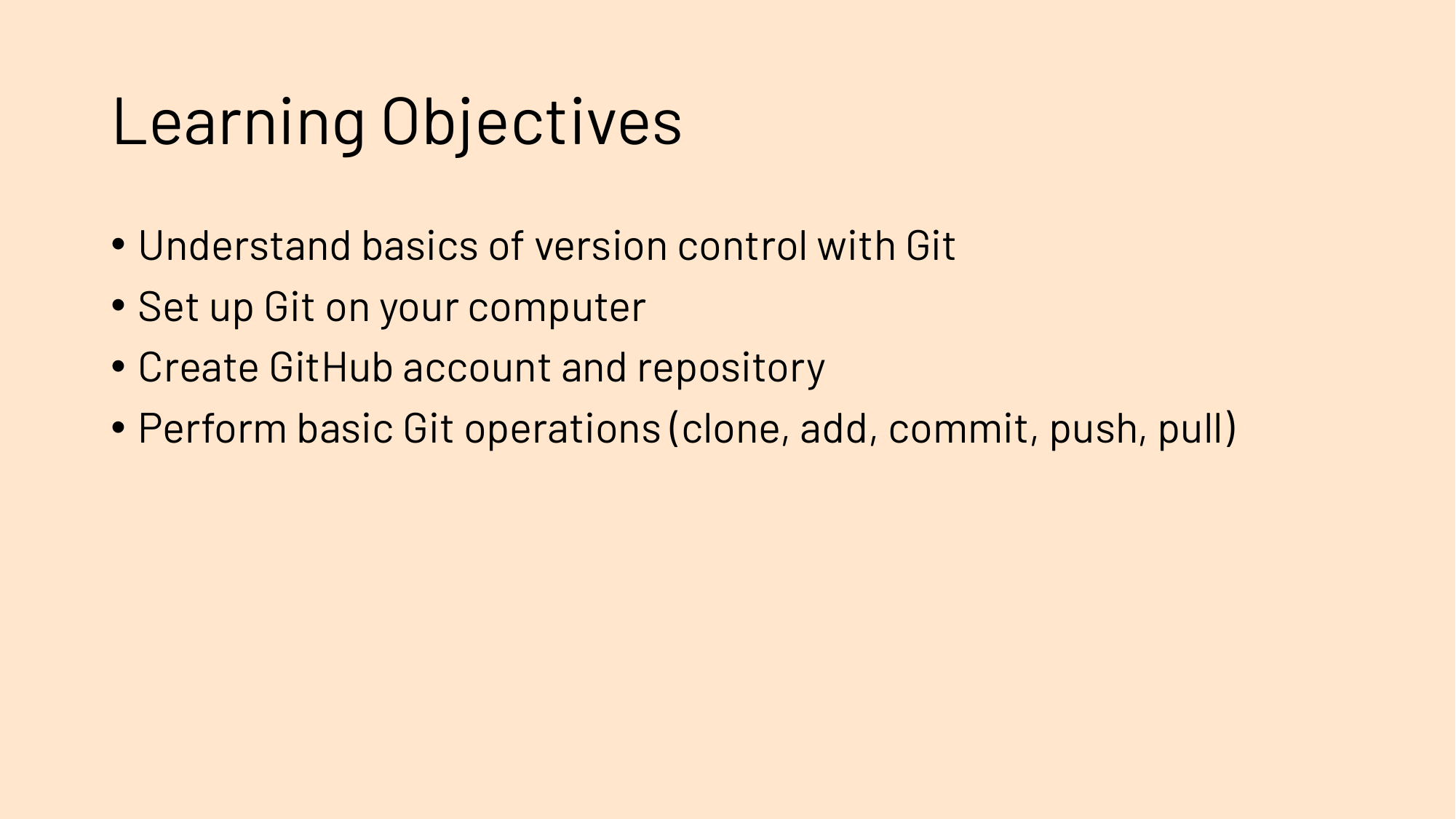

# Learning Objectives
Understand basics of version control with Git
Set up Git on your computer
Create GitHub account and repository
Perform basic Git operations (clone, add, commit, push, pull)